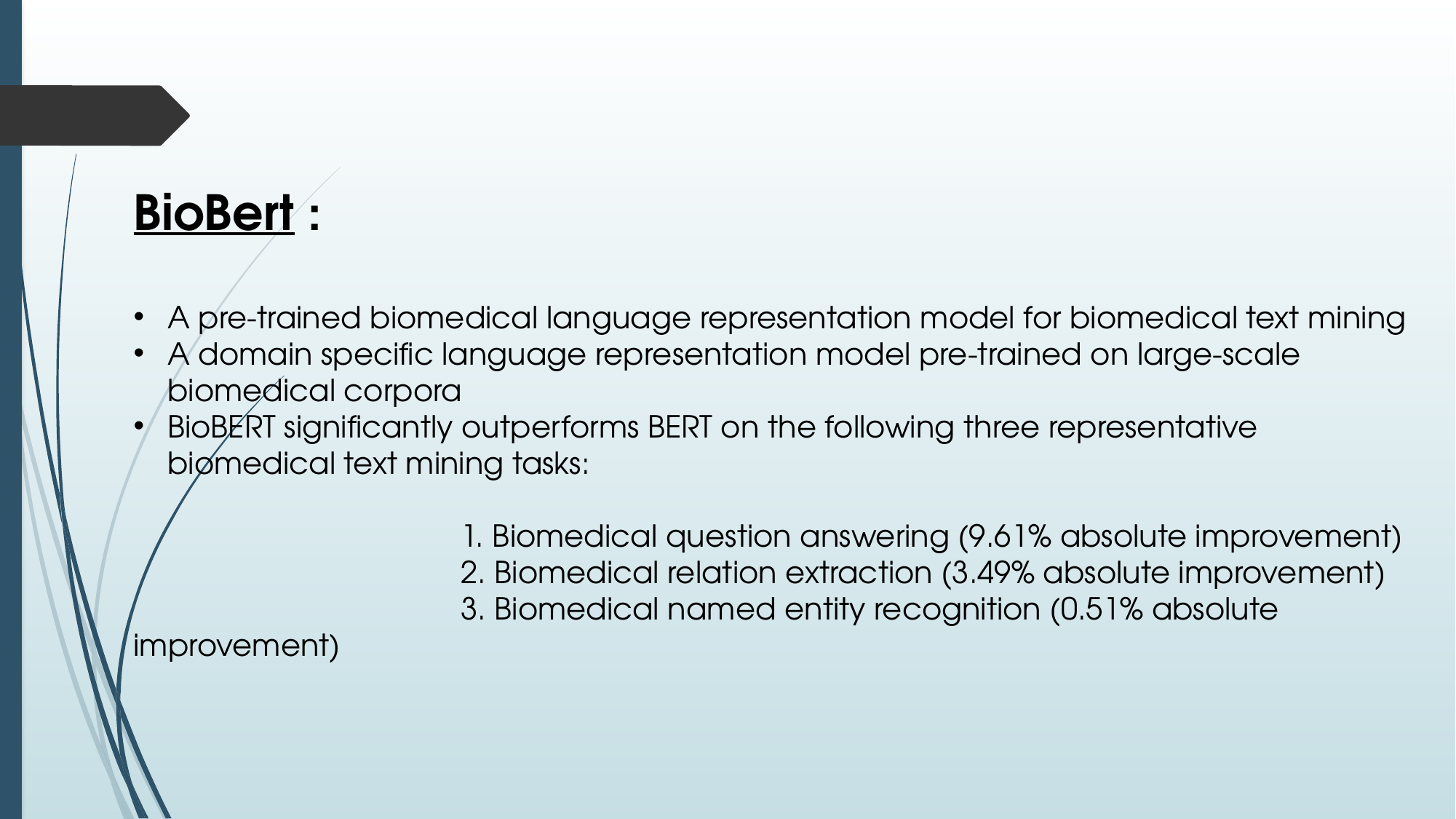

BioBert :

A pre-trained biomedical language representation model for biomedical text mining
A domain specific language representation model pre-trained on large-scale biomedical corpora
BioBERT significantly outperforms BERT on the following three representative biomedical text mining tasks:

			1. Biomedical question answering (9.61% absolute improvement)
			2. Biomedical relation extraction (3.49% absolute improvement)
			3. Biomedical named entity recognition (0.51% absolute improvement)